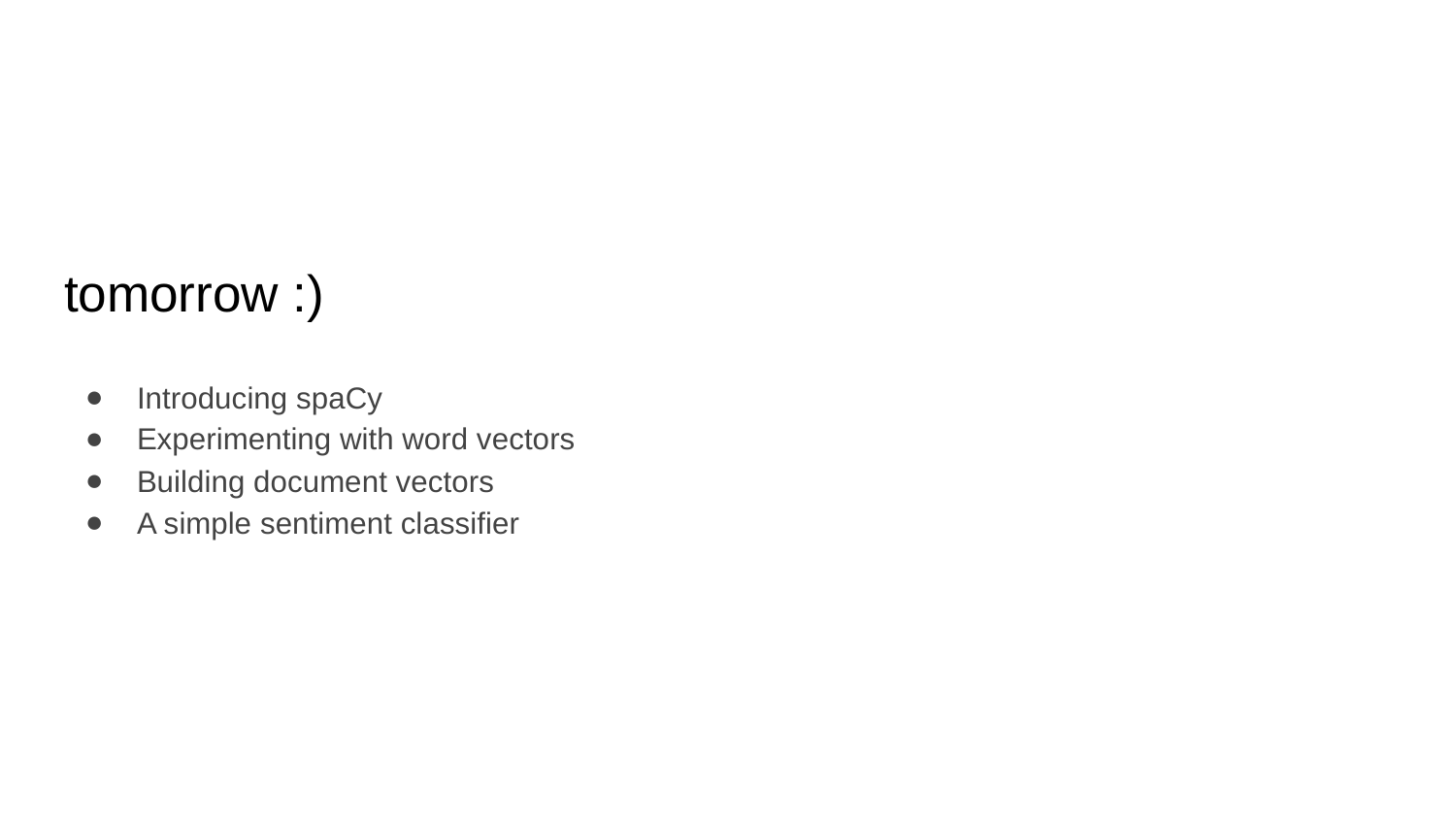

# tomorrow :)
Introducing spaCy
Experimenting with word vectors
Building document vectors
A simple sentiment classifier